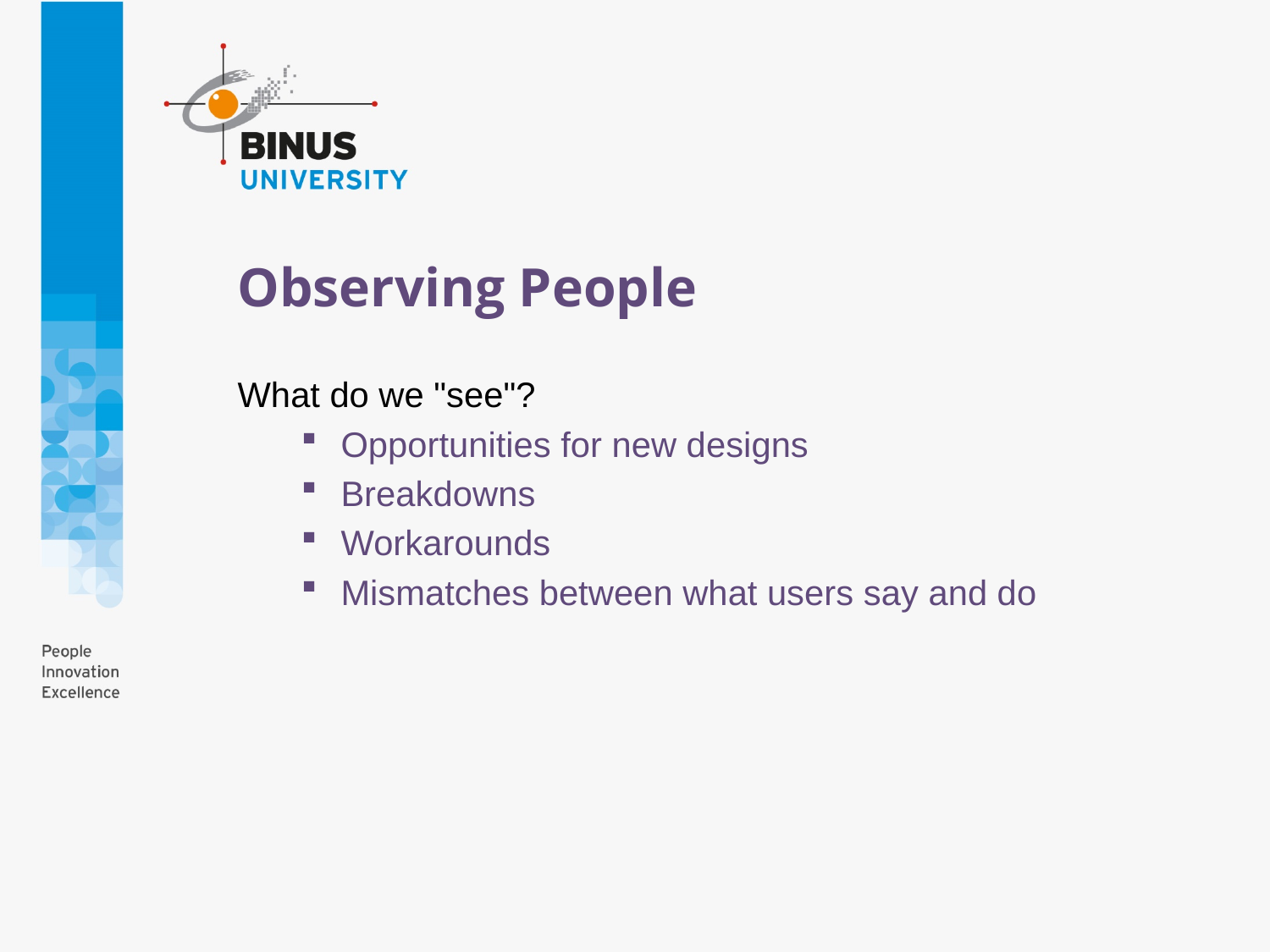

# Observing People
What do we "see"?
Opportunities for new designs
Breakdowns
Workarounds
Mismatches between what users say and do